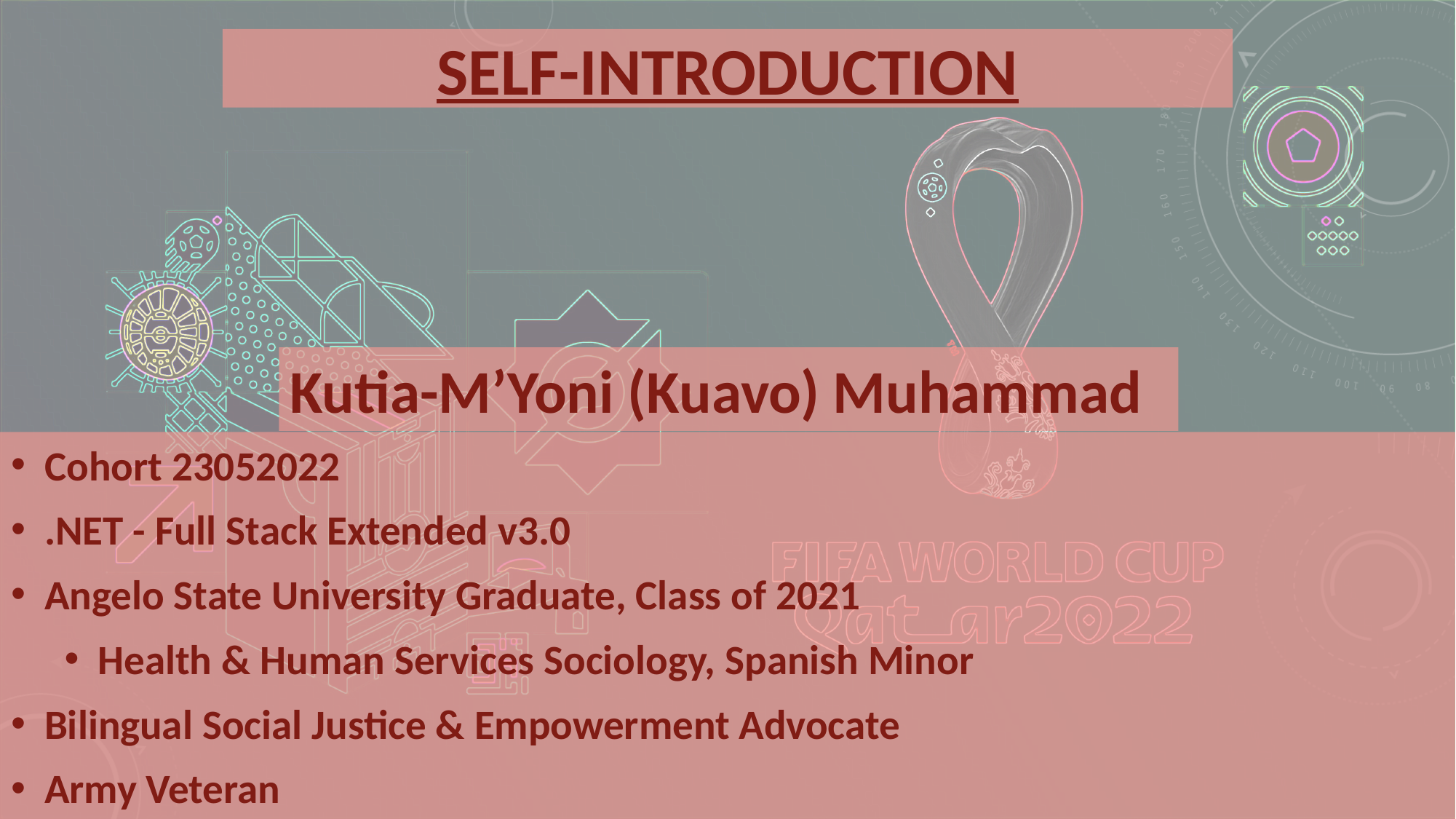

Self-Introduction
Kutia-M’Yoni (Kuavo) Muhammad
Cohort 23052022
.NET - Full Stack Extended v3.0
Angelo State University Graduate, Class of 2021
Health & Human Services Sociology, Spanish Minor
Bilingual Social Justice & Empowerment Advocate
Army Veteran